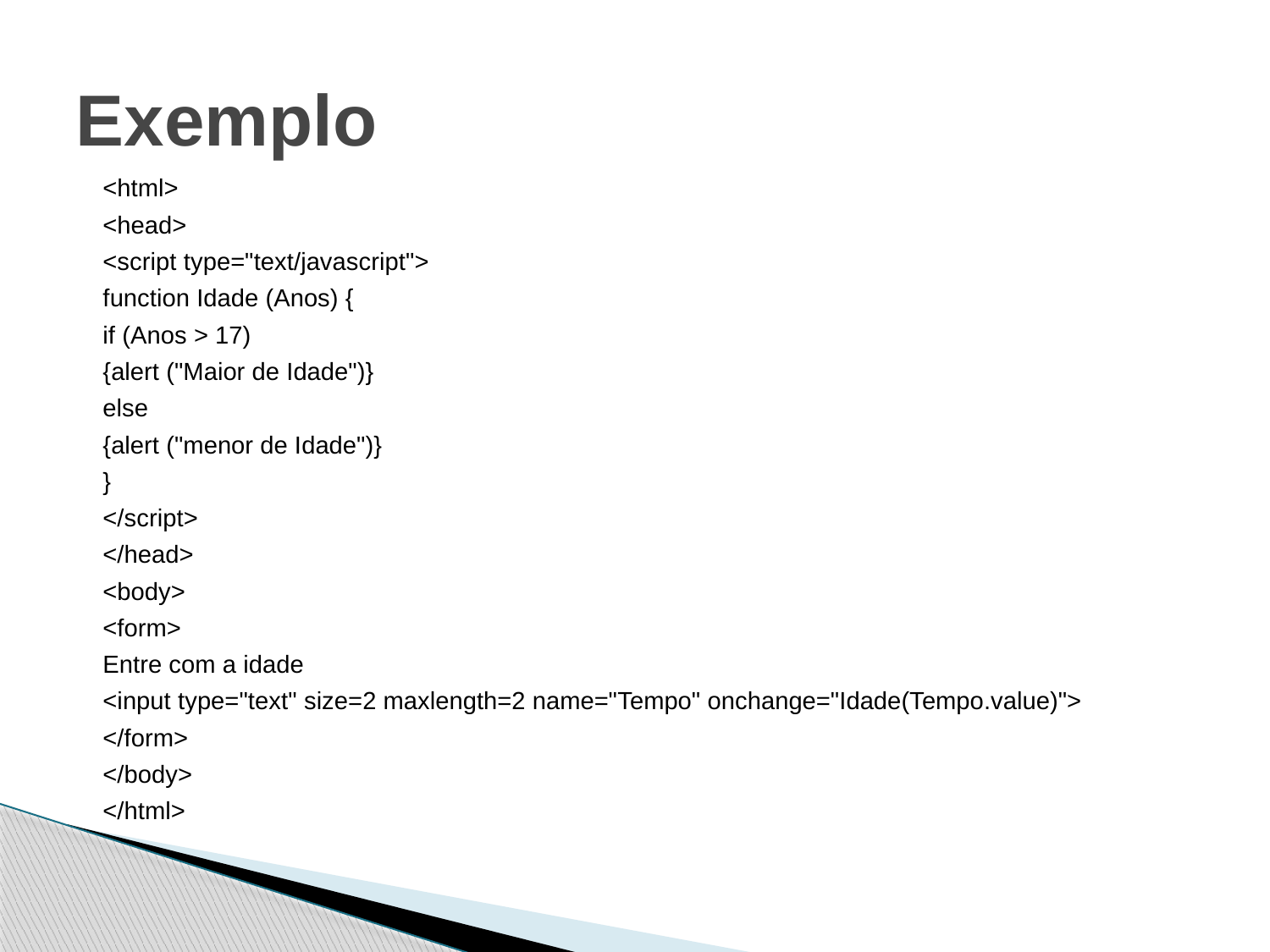

# Exemplo
<html>
<head>
<script type="text/javascript">
function Idade (Anos) {
if (Anos > 17)
{alert ("Maior de Idade")}
else
{alert ("menor de Idade")}
}
</script>
</head>
<body>
<form>
Entre com a idade
<input type="text" size=2 maxlength=2 name="Tempo" onchange="Idade(Tempo.value)">
</form>
</body>
</html>